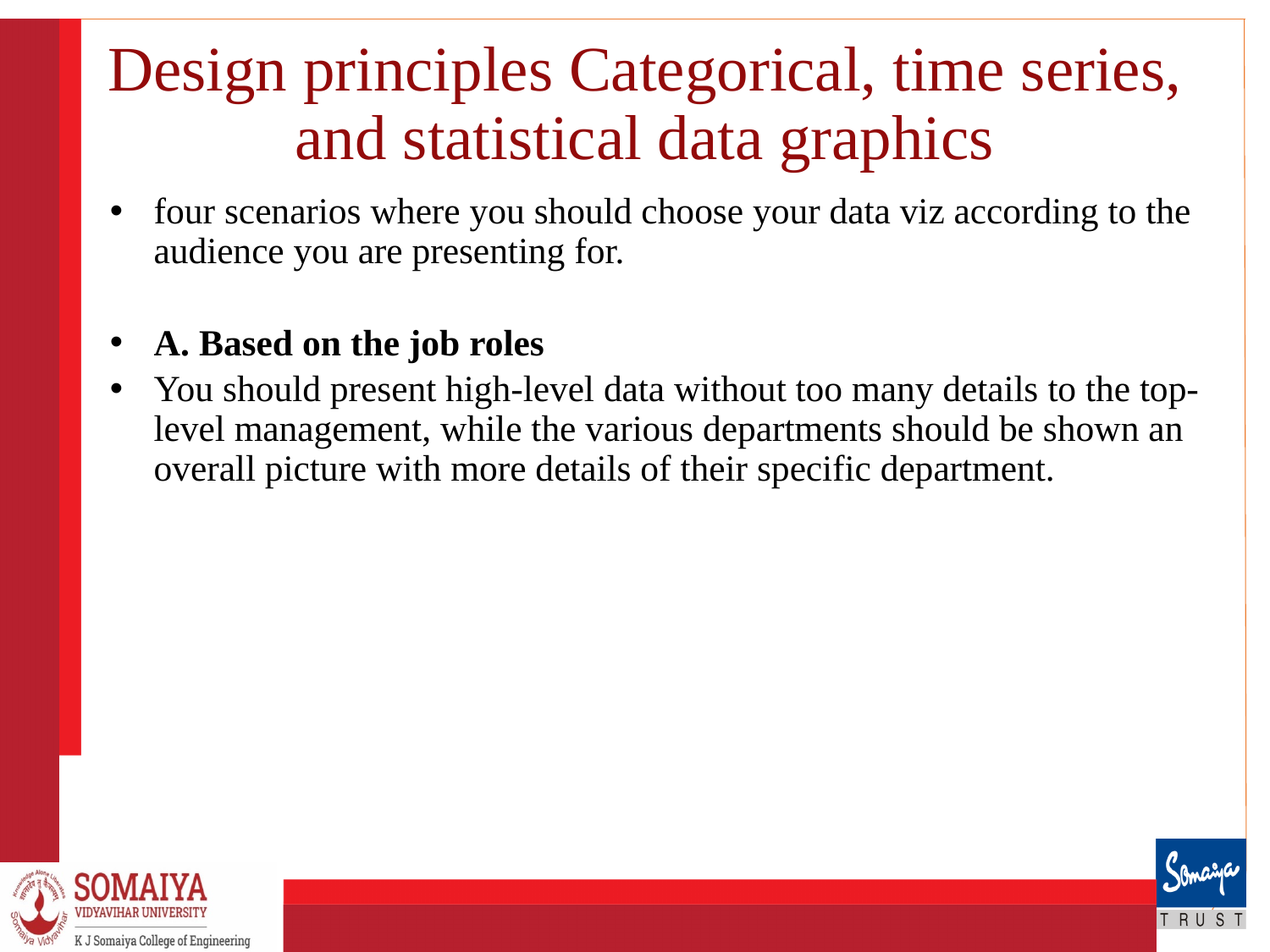

# Design principles Categorical, time series, and statistical data graphics
four scenarios where you should choose your data viz according to the audience you are presenting for.

A. Based on the job roles
You should present high-level data without too many details to the top-level management, while the various departments should be shown an overall picture with more details of their specific department.